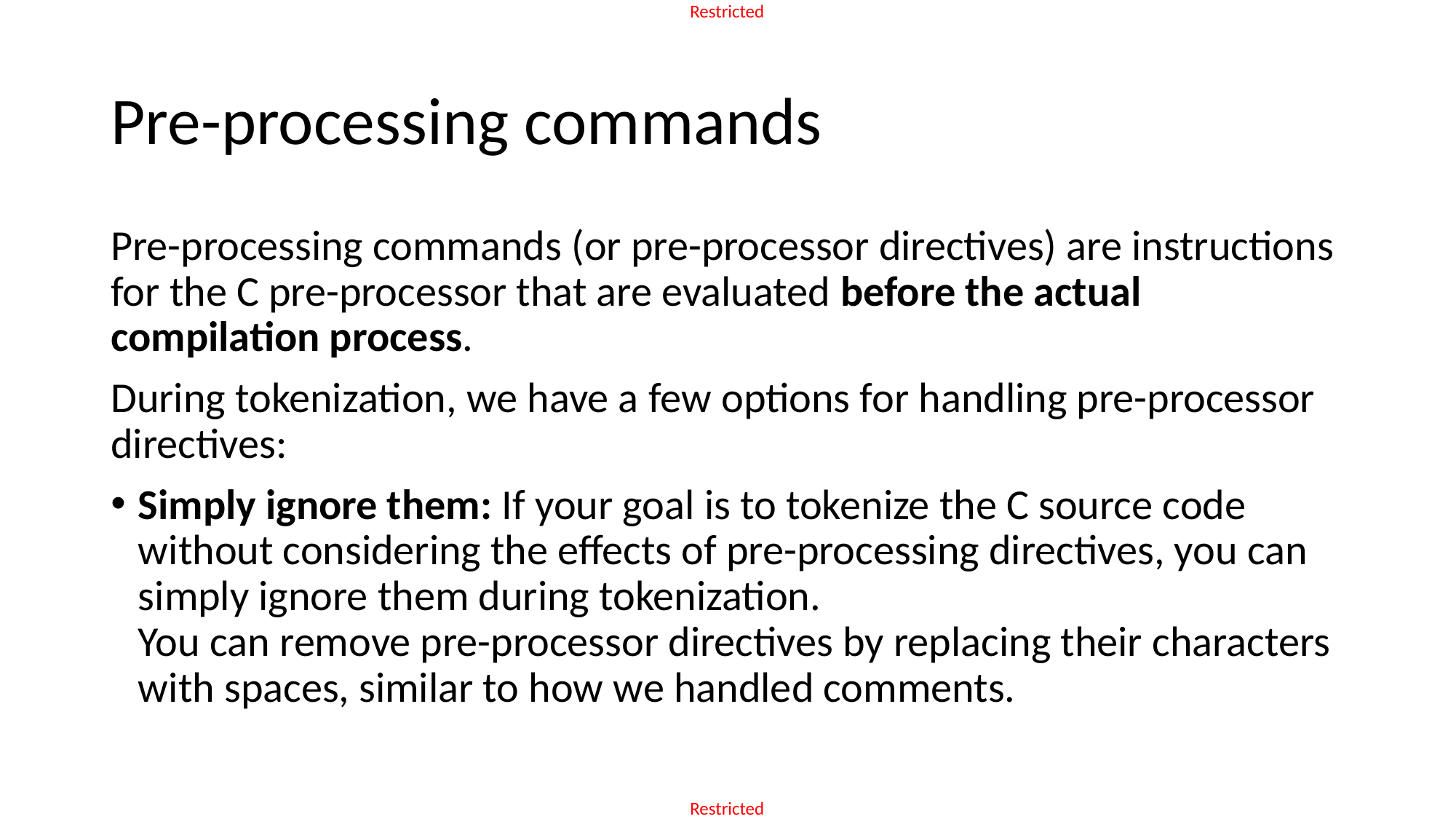

# Pre-processing commands
Pre-processing commands (or pre-processor directives) are instructions for the C pre-processor that are evaluated before the actual compilation process.
During tokenization, we have a few options for handling pre-processor directives:
Simply ignore them: If your goal is to tokenize the C source code without considering the effects of pre-processing directives, you can simply ignore them during tokenization.
You can remove pre-processor directives by replacing their characters with spaces, similar to how we handled comments.